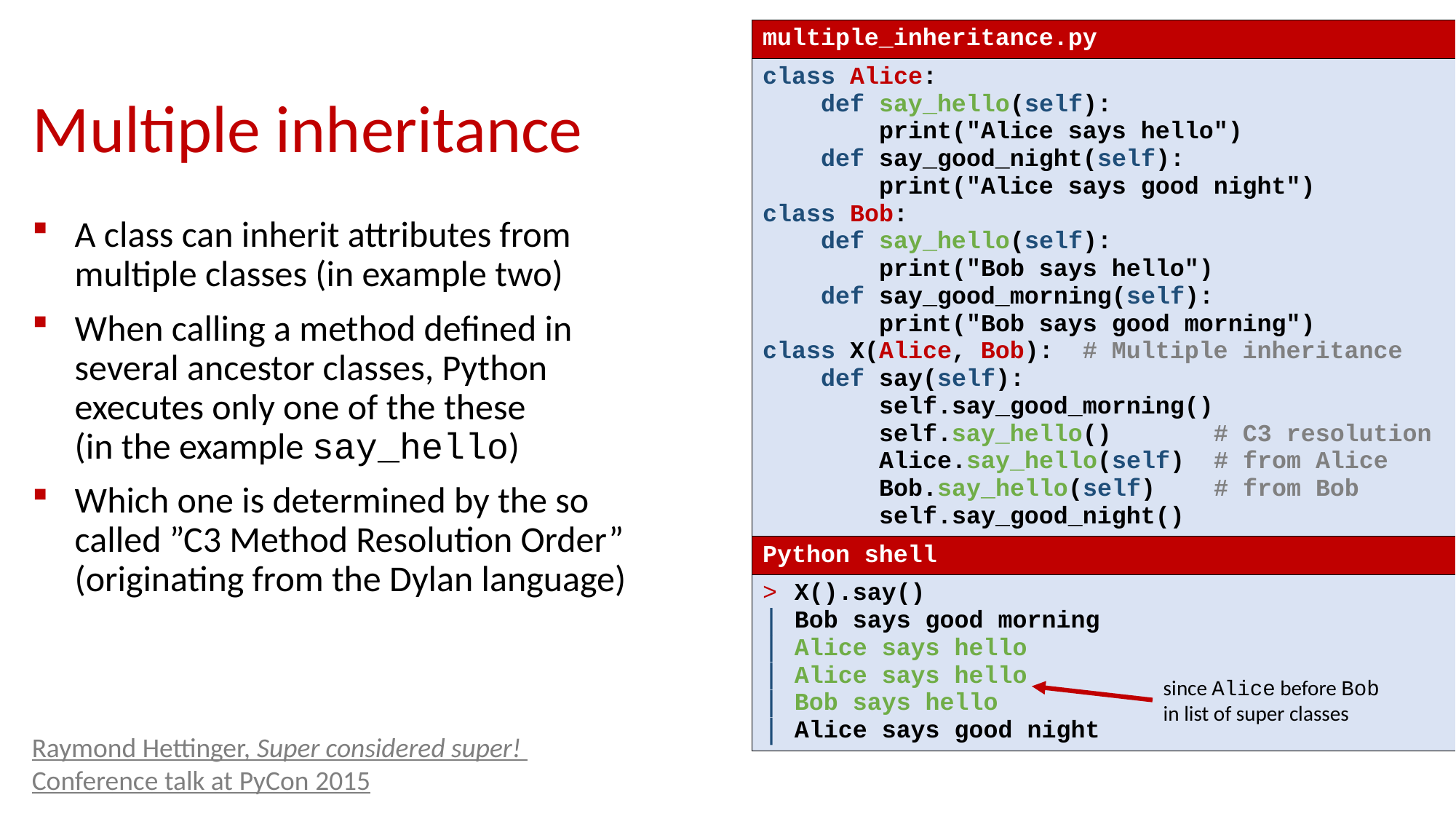

| multiple\_inheritance.py |
| --- |
| class Alice: def say\_hello(self): print("Alice says hello") def say\_good\_night(self): print("Alice says good night") class Bob: def say\_hello(self): print("Bob says hello") def say\_good\_morning(self): print("Bob says good morning") class X(Alice, Bob): # Multiple inheritance def say(self): self.say\_good\_morning() self.say\_hello() # C3 resolution Alice.say\_hello(self) # from Alice Bob.say\_hello(self) # from Bob self.say\_good\_night() |
| Python shell |
| X().say() Bob says good morning Alice says hello Alice says hello Bob says hello Alice says good night |
# Multiple inheritance
A class can inherit attributes from multiple classes (in example two)
When calling a method defined in several ancestor classes, Python executes only one of the these
(in the example say_hello)
Which one is determined by the so called ”C3 Method Resolution Order” (originating from the Dylan language)
since Alice before Bob in list of super classes
Raymond Hettinger, Super considered super!
Conference talk at PyCon 2015